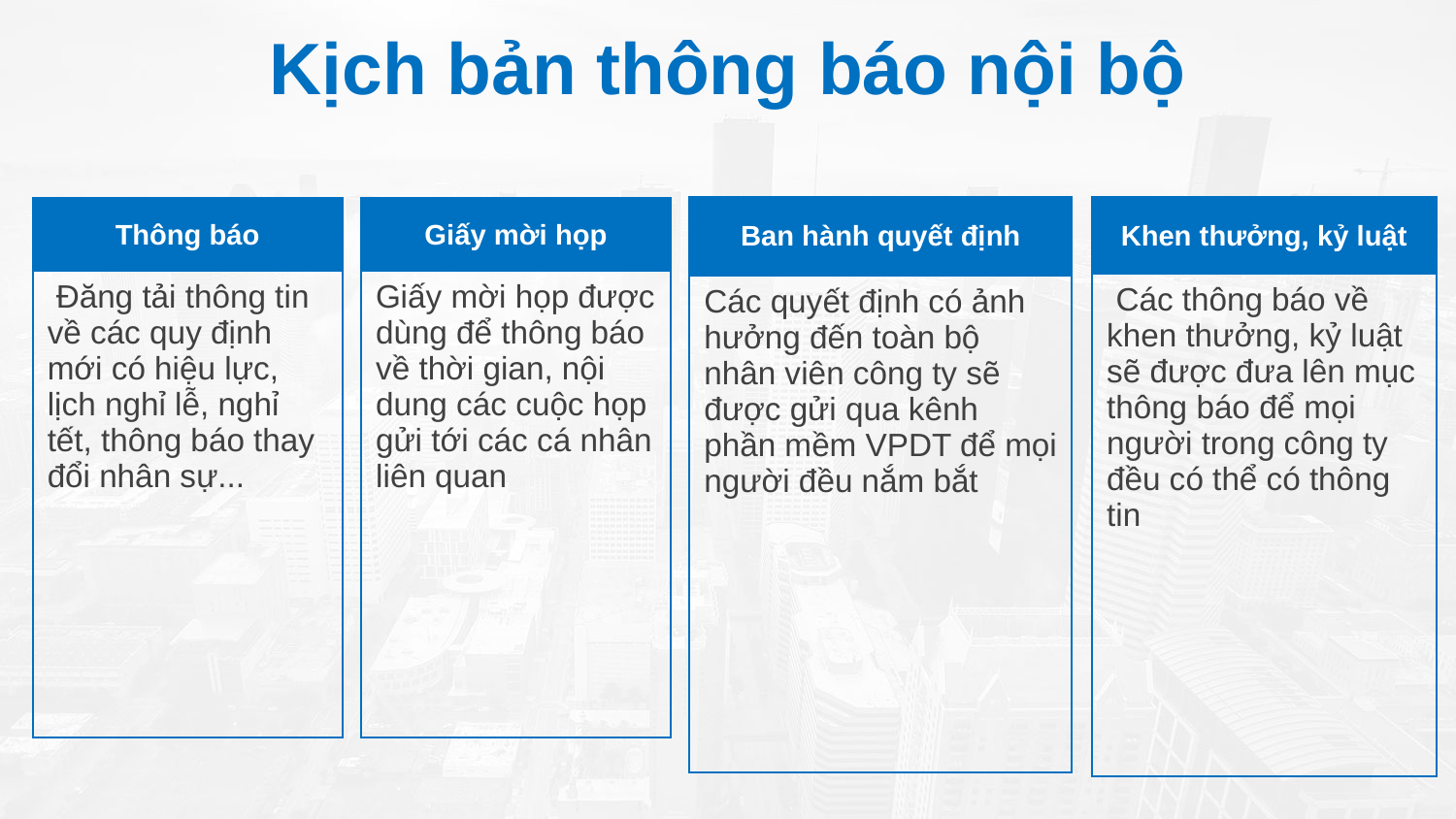

Kịch bản thông báo nội bộ
| Ban hành quyết định |
| --- |
| Các quyết định có ảnh hưởng đến toàn bộ nhân viên công ty sẽ được gửi qua kênh phần mềm VPDT để mọi người đều nắm bắt |
|  |
|  |
|  |
|  |
|  |
| Khen thưởng, kỷ luật |
| --- |
| Các thông báo về khen thưởng, kỷ luật sẽ được đưa lên mục thông báo để mọi người trong công ty đều có thể có thông tin |
|  |
|  |
|  |
|  |
|  |
| Thông báo |
| --- |
| Đăng tải thông tin về các quy định mới có hiệu lực, lịch nghỉ lễ, nghỉ tết, thông báo thay đổi nhân sự... |
|  |
|  |
|  |
|  |
|  |
| Giấy mời họp |
| --- |
| Giấy mời họp được dùng để thông báo về thời gian, nội dung các cuộc họp gửi tới các cá nhân liên quan |
|  |
|  |
|  |
|  |
|  |